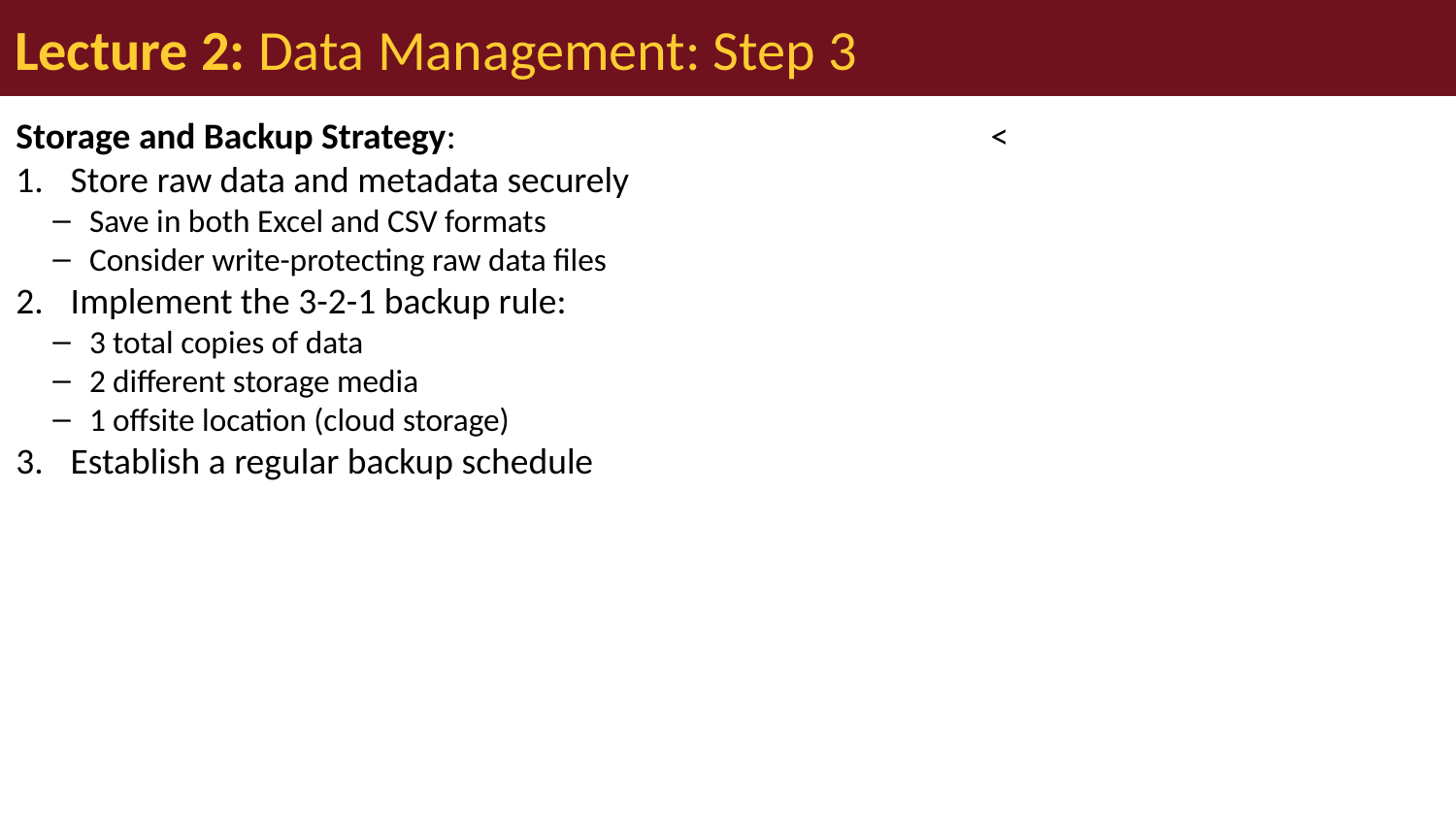

# Lecture 2: Data Management: Step 3
Storage and Backup Strategy:
Store raw data and metadata securely
Save in both Excel and CSV formats
Consider write-protecting raw data files
Implement the 3-2-1 backup rule:
3 total copies of data
2 different storage media
1 offsite location (cloud storage)
Establish a regular backup schedule
<